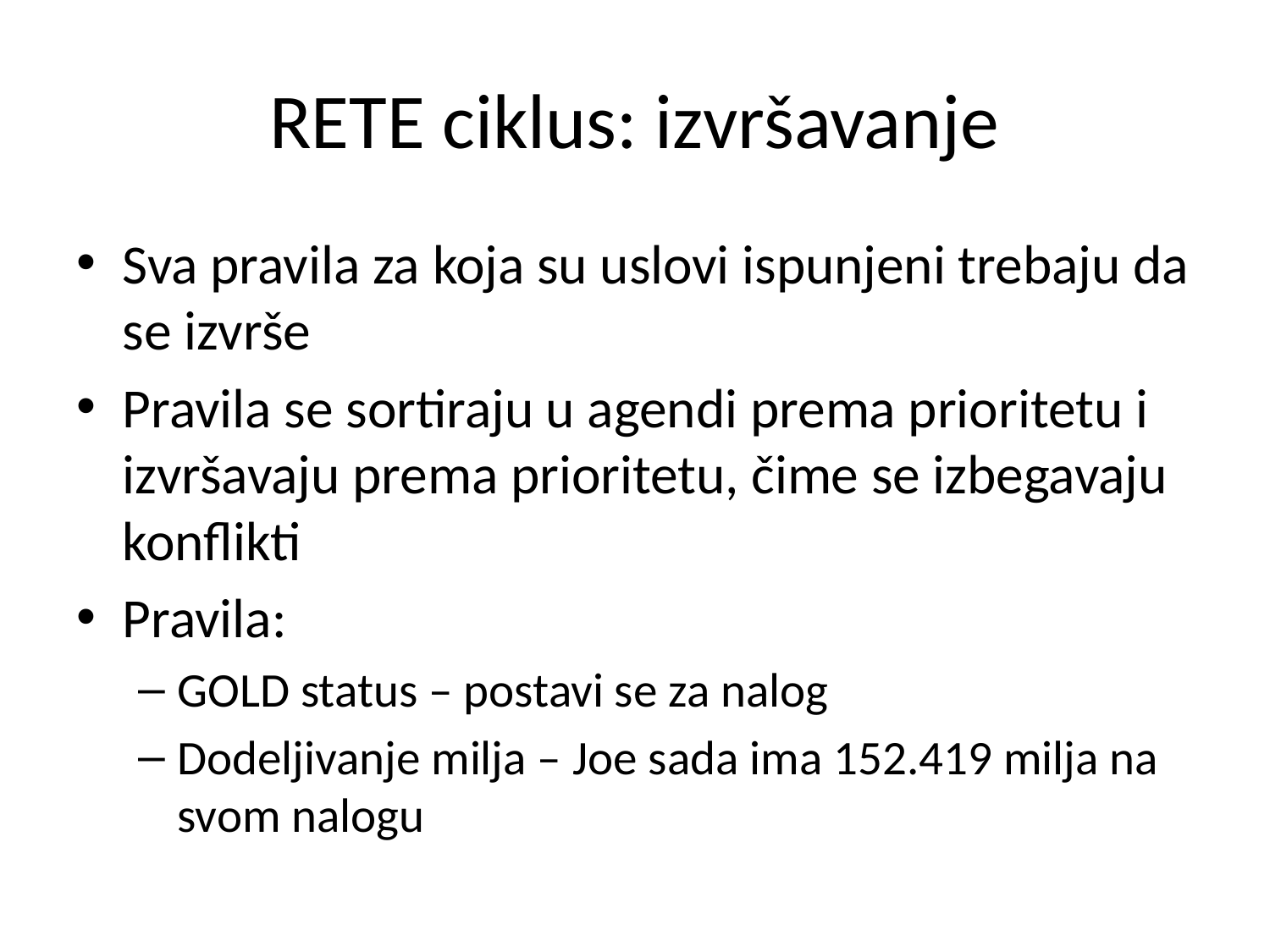

# RETE ciklus: izvršavanje
Sva pravila za koja su uslovi ispunjeni trebaju da se izvrše
Pravila se sortiraju u agendi prema prioritetu i izvršavaju prema prioritetu, čime se izbegavaju konflikti
Pravila:
GOLD status – postavi se za nalog
Dodeljivanje milja – Joe sada ima 152.419 milja na svom nalogu